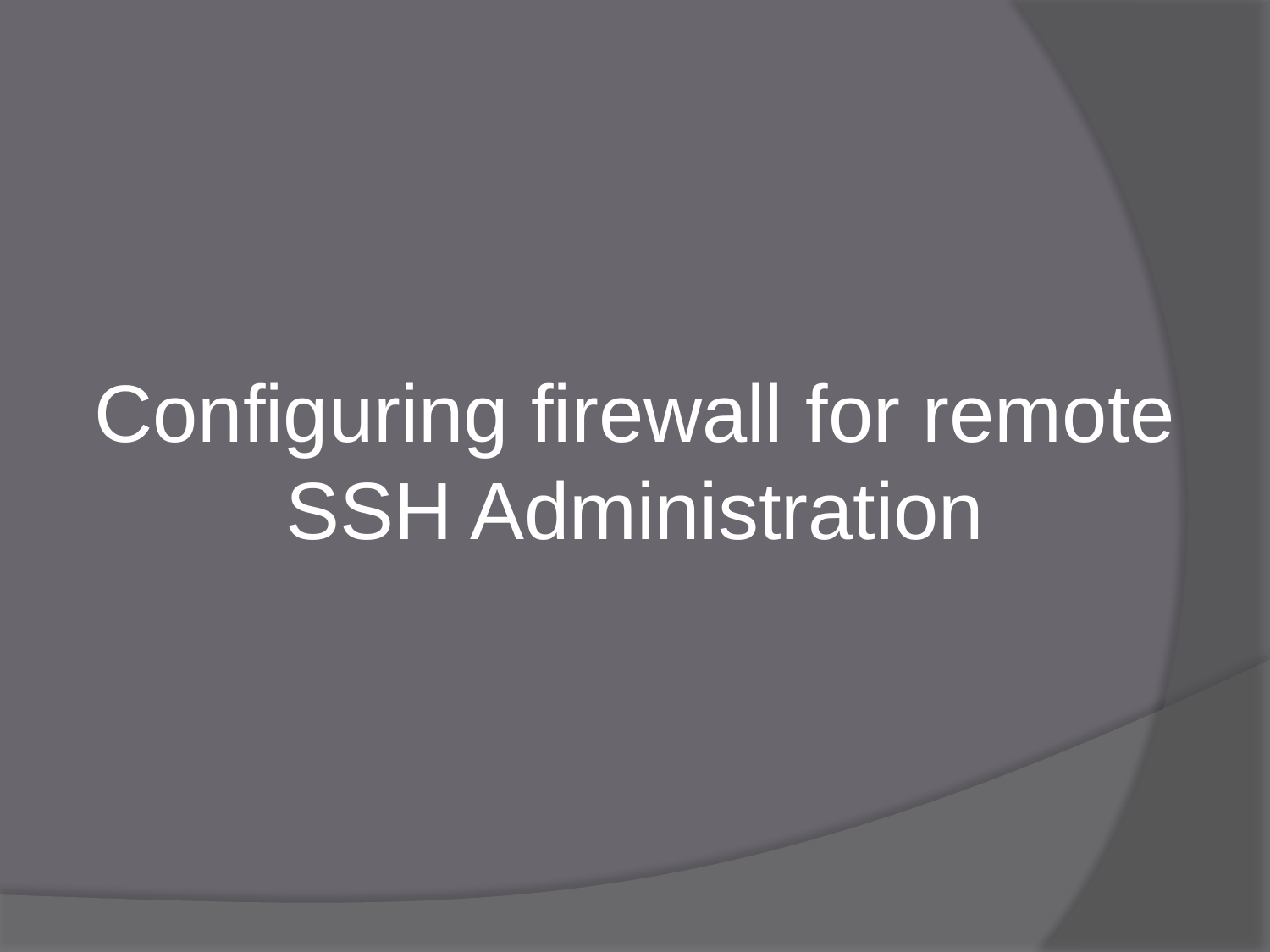

# Configuring firewall for remote SSH Administration